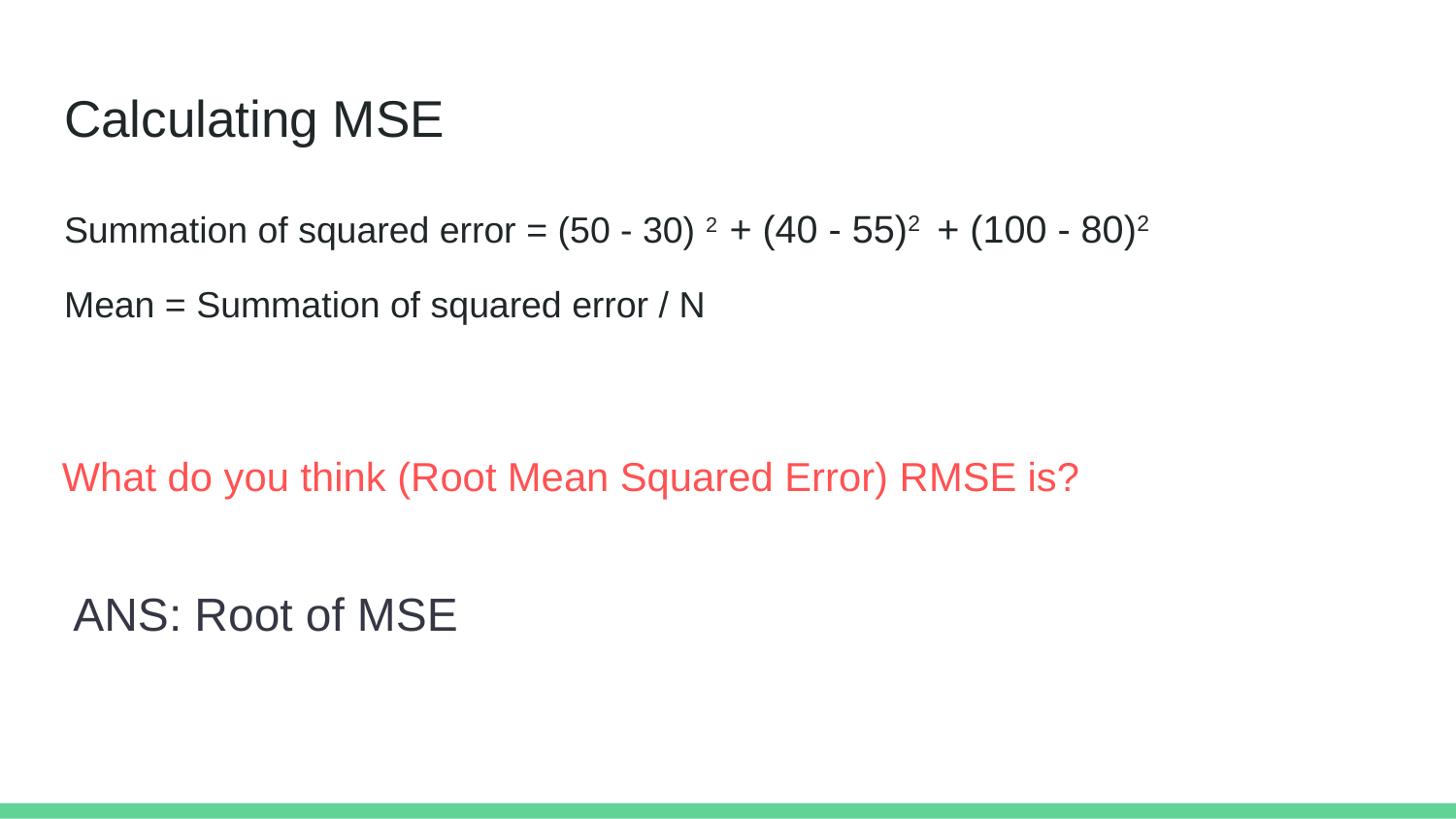

# Calculating MSE
Summation of squared error = (50 - 30) 2  + (40 - 55)2  + (100 - 80)2
Mean = Summation of squared error / N
What do you think (Root Mean Squared Error) RMSE is?
ANS: Root of MSE